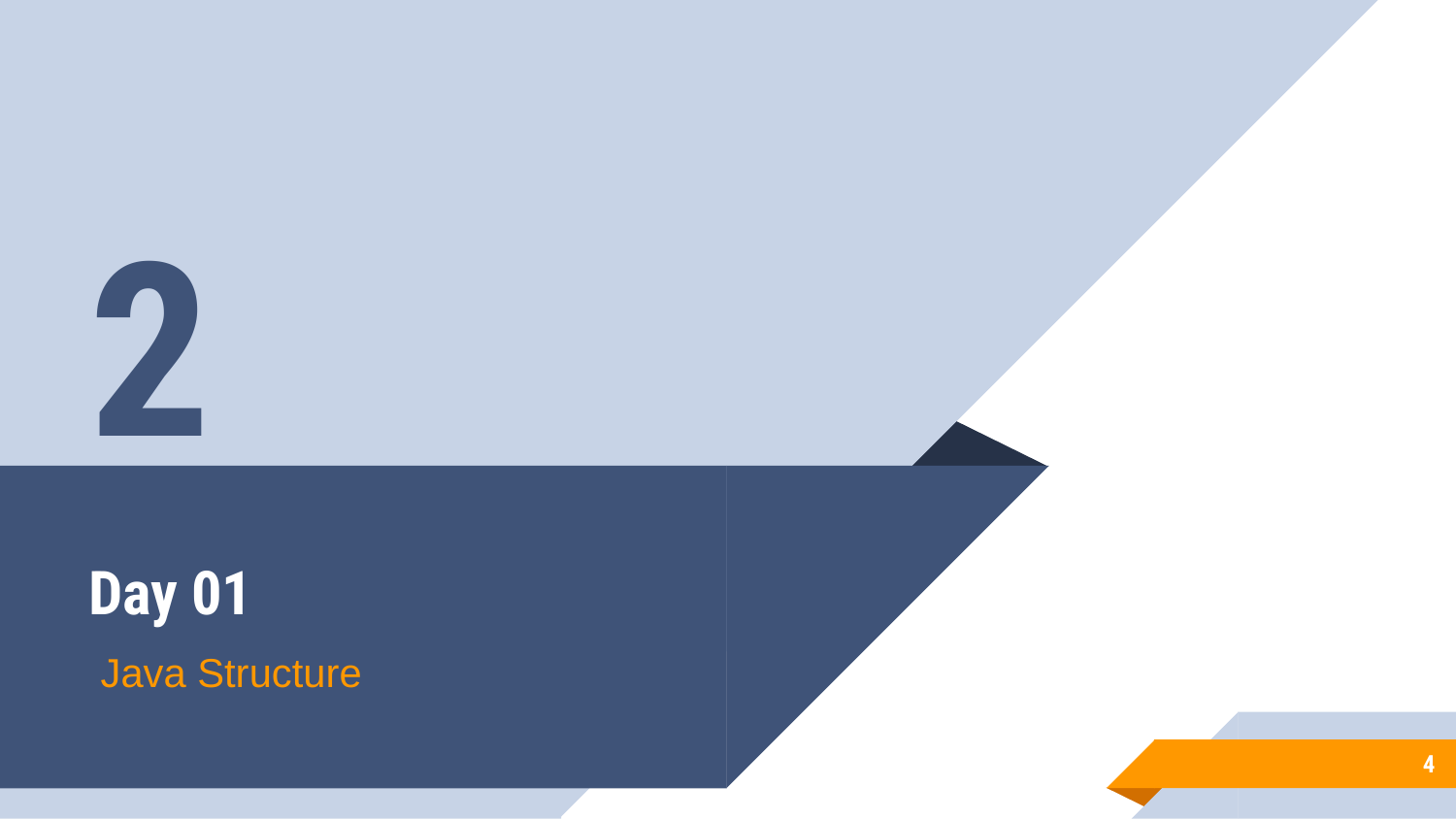

2
# Day 01
Java Structure
4